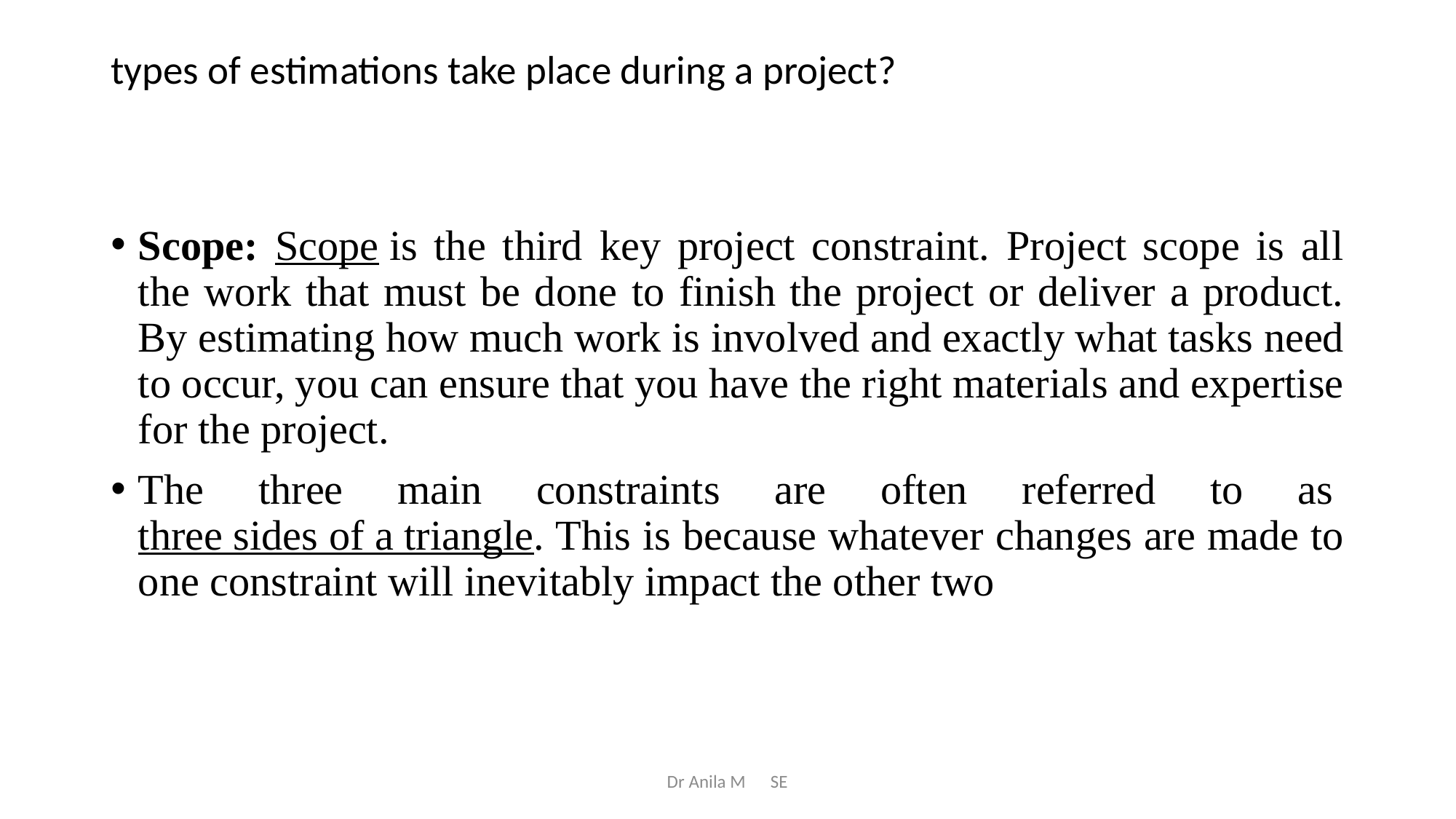

# types of estimations take place during a project?
Scope: Scope is the third key project constraint. Project scope is all the work that must be done to finish the project or deliver a product. By estimating how much work is involved and exactly what tasks need to occur, you can ensure that you have the right materials and expertise for the project.
The three main constraints are often referred to as three sides of a triangle. This is because whatever changes are made to one constraint will inevitably impact the other two

Dr Anila M      SE